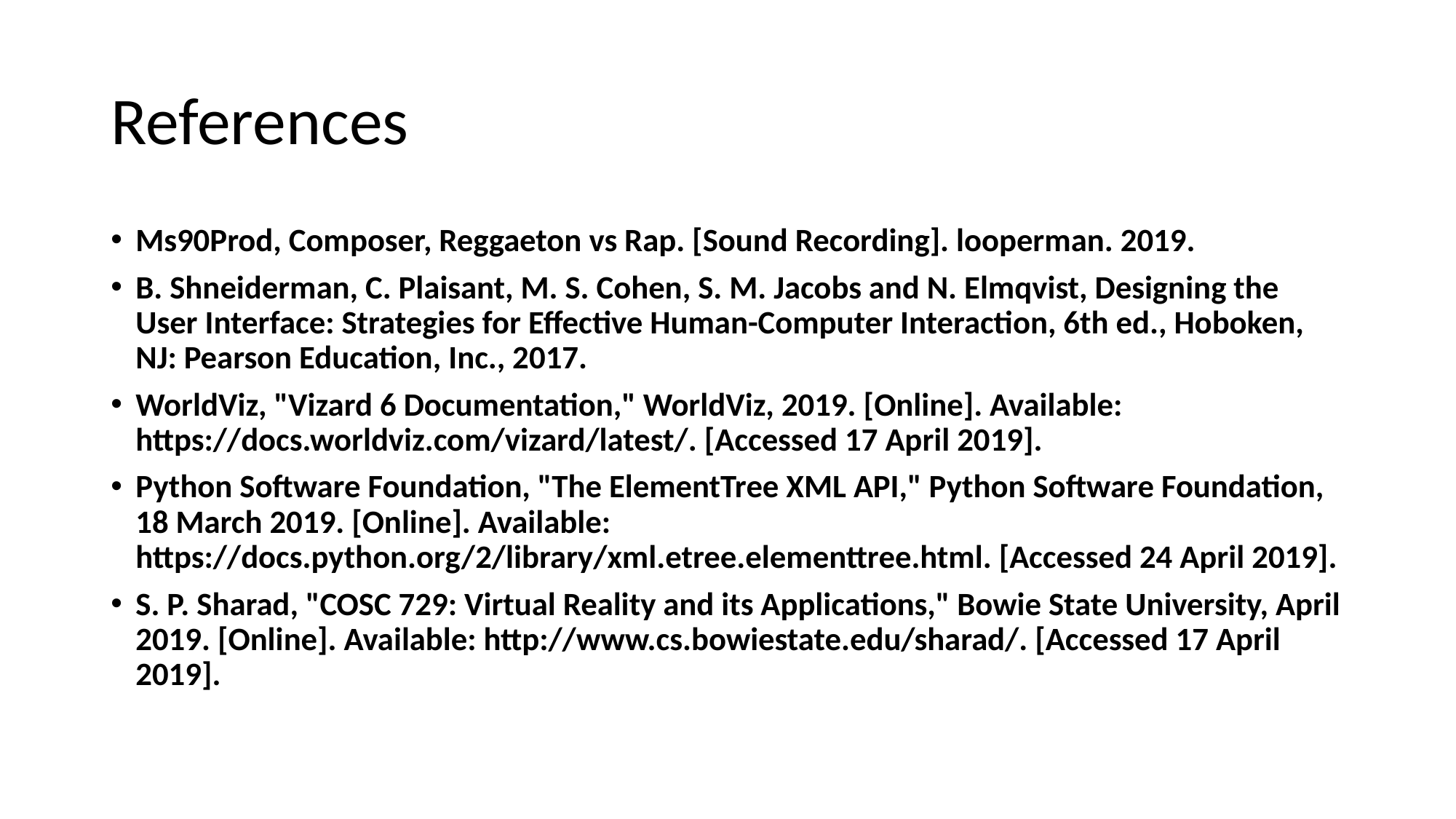

# References
Ms90Prod, Composer, Reggaeton vs Rap. [Sound Recording]. looperman. 2019.
B. Shneiderman, C. Plaisant, M. S. Cohen, S. M. Jacobs and N. Elmqvist, Designing the User Interface: Strategies for Effective Human-Computer Interaction, 6th ed., Hoboken, NJ: Pearson Education, Inc., 2017.
WorldViz, "Vizard 6 Documentation," WorldViz, 2019. [Online]. Available: https://docs.worldviz.com/vizard/latest/. [Accessed 17 April 2019].
Python Software Foundation, "The ElementTree XML API," Python Software Foundation, 18 March 2019. [Online]. Available: https://docs.python.org/2/library/xml.etree.elementtree.html. [Accessed 24 April 2019].
S. P. Sharad, "COSC 729: Virtual Reality and its Applications," Bowie State University, April 2019. [Online]. Available: http://www.cs.bowiestate.edu/sharad/. [Accessed 17 April 2019].